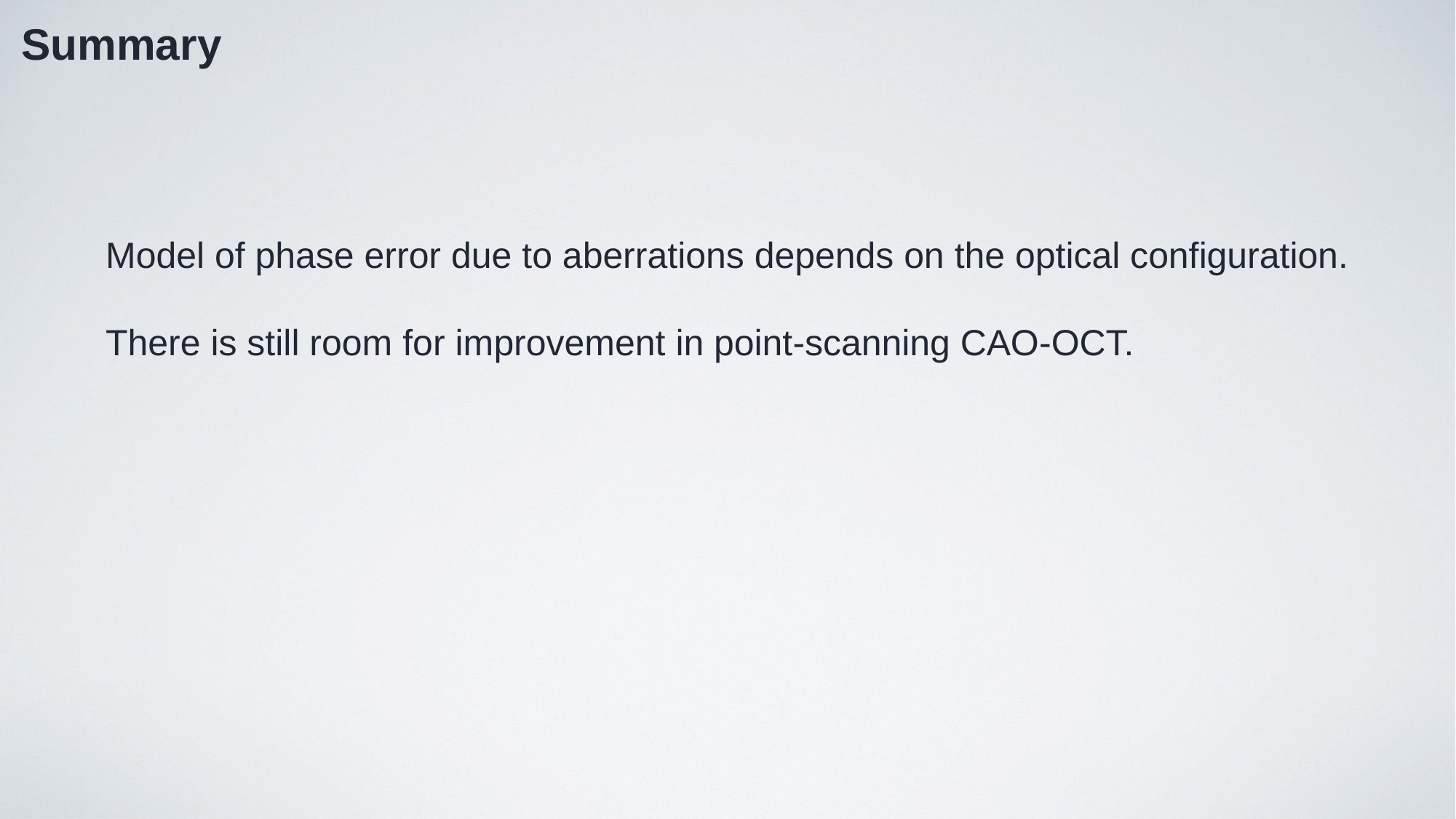

Summary
Model of phase error due to aberrations depends on the optical configuration.

There is still room for improvement in point-scanning CAO-OCT.